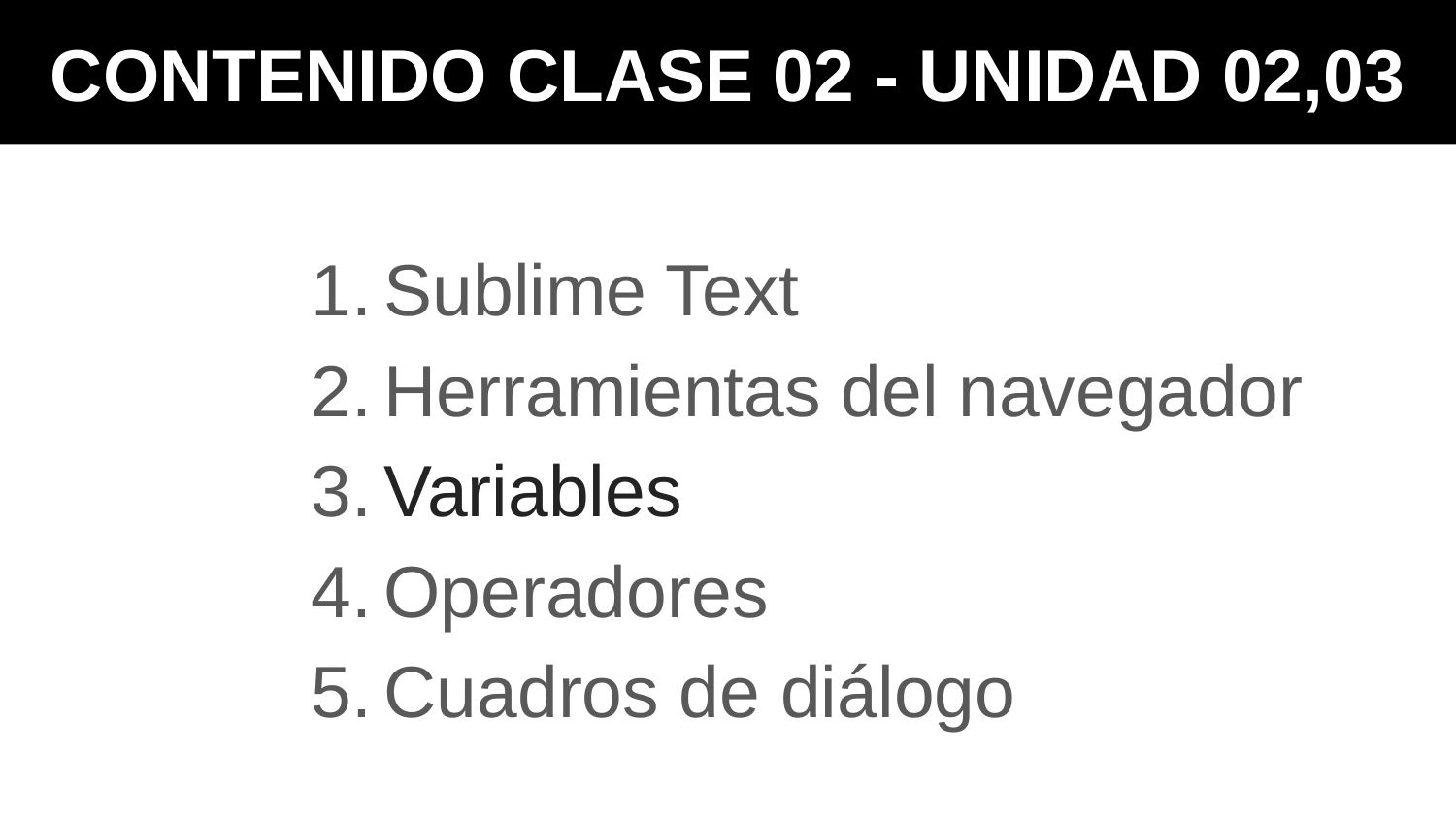

CONTENIDO CLASE 02 - UNIDAD 02,03
Sublime Text
Herramientas del navegador
Variables
Operadores
Cuadros de diálogo